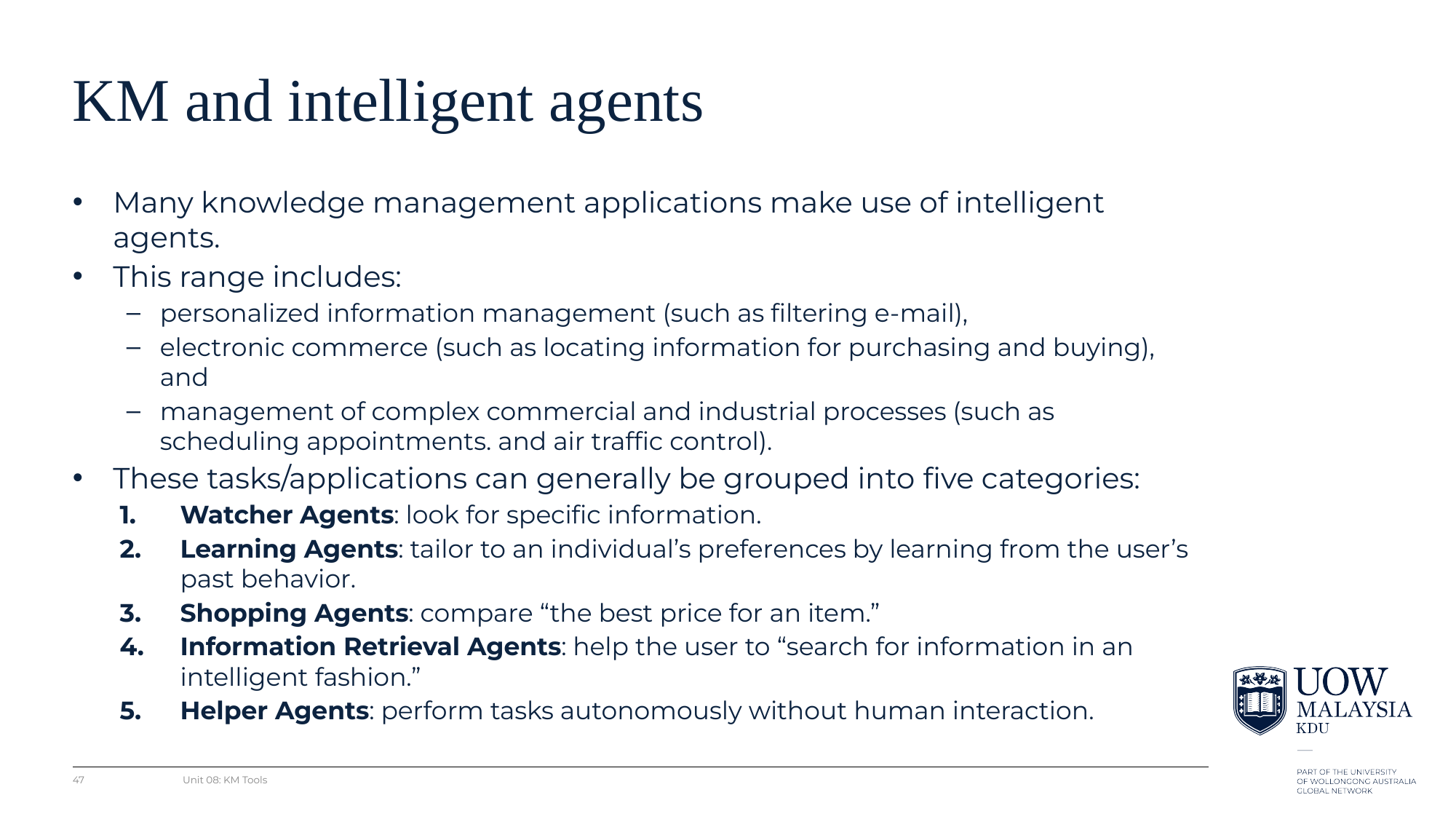

# KM and intelligent agents
Many knowledge management applications make use of intelligent agents.
This range includes:
personalized information management (such as ﬁltering e-mail),
electronic commerce (such as locating information for purchasing and buying), and
management of complex commercial and industrial processes (such as scheduling appointments. and air trafﬁc control).
These tasks/applications can generally be grouped into ﬁve categories:
Watcher Agents: look for speciﬁc information.
Learning Agents: tailor to an individual’s preferences by learning from the user’s past behavior.
Shopping Agents: compare “the best price for an item.”
Information Retrieval Agents: help the user to “search for information in an intelligent fashion.”
Helper Agents: perform tasks autonomously without human interaction.

47
Unit 08: KM Tools